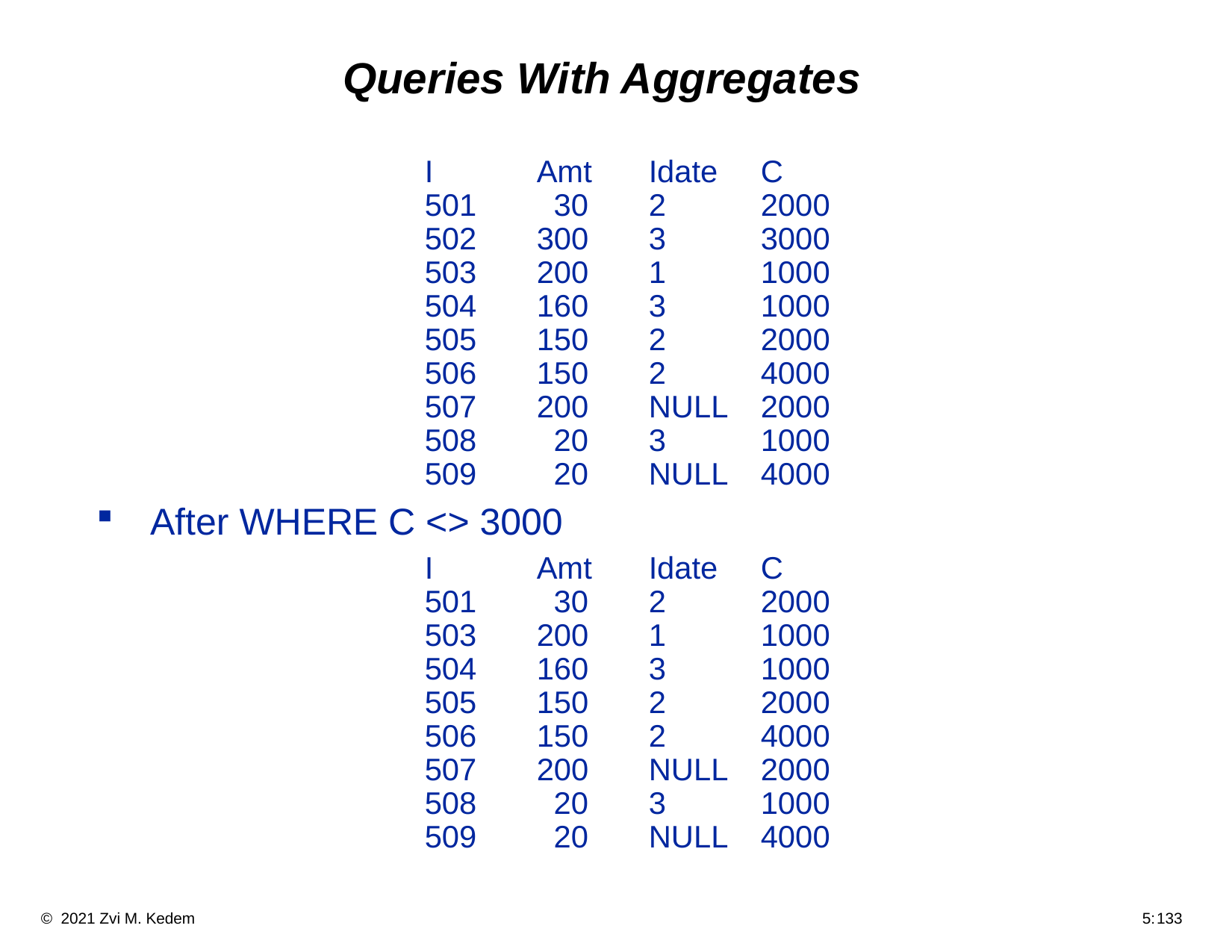

# Queries With Aggregates
			I	Amt	Idate	C
		501	  30	2	2000
		502	300	3	3000
		503	200	1	1000
		504	160	3	1000
		505	150	2	2000
		506	150	2	4000
		507	200	NULL	2000
		508	  20	3	1000
		509	  20	NULL	4000
After WHERE C <> 3000
 			I	Amt	Idate	C
		501	  30	2	2000
		503	200	1	1000
		504	160	3	1000
		505	150	2	2000
		506	150	2	4000
		507	200	NULL	2000
		508	  20	3	1000
		509	  20	NULL	4000